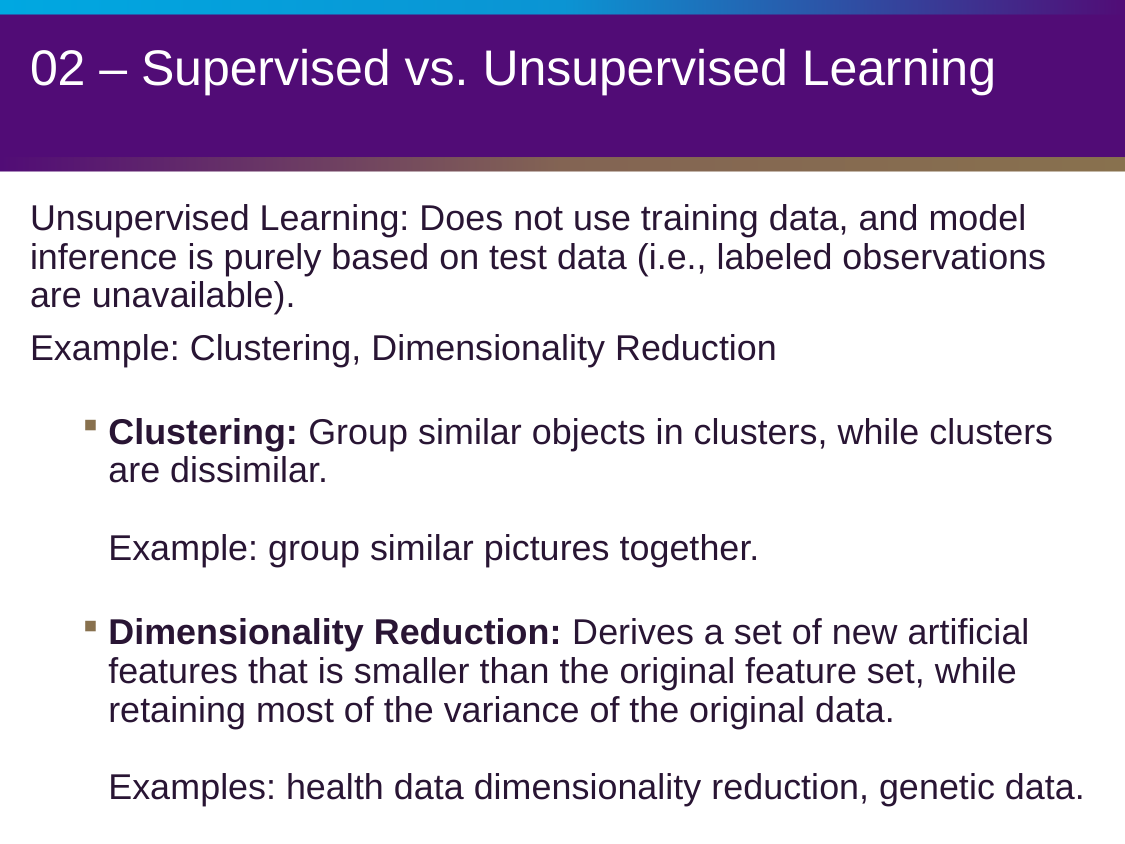

# 02 – Supervised vs. Unsupervised Learning
Unsupervised Learning: Does not use training data, and model inference is purely based on test data (i.e., labeled observations are unavailable).
Example: Clustering, Dimensionality Reduction
Clustering: Group similar objects in clusters, while clusters are dissimilar.
Example: group similar pictures together.
Dimensionality Reduction: Derives a set of new artificial features that is smaller than the original feature set, while retaining most of the variance of the original data.
Examples: health data dimensionality reduction, genetic data.